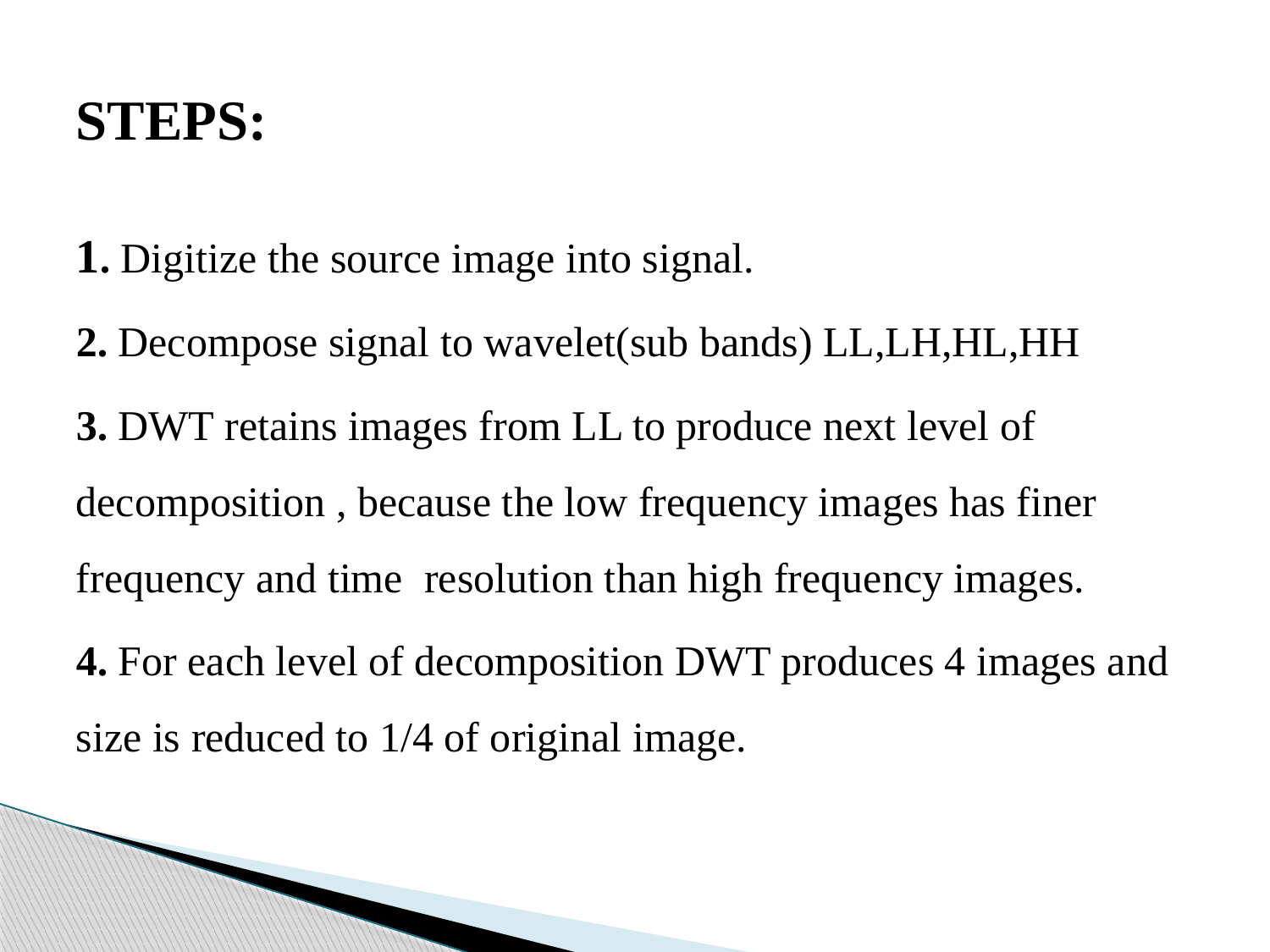

# STEPS:
1. Digitize the source image into signal.
2. Decompose signal to wavelet(sub bands) LL,LH,HL,HH
3. DWT retains images from LL to produce next level of           decomposition , because the low frequency images has finer frequency and time  resolution than high frequency images.
4. For each level of decomposition DWT produces 4 images and size is reduced to 1/4 of original image.